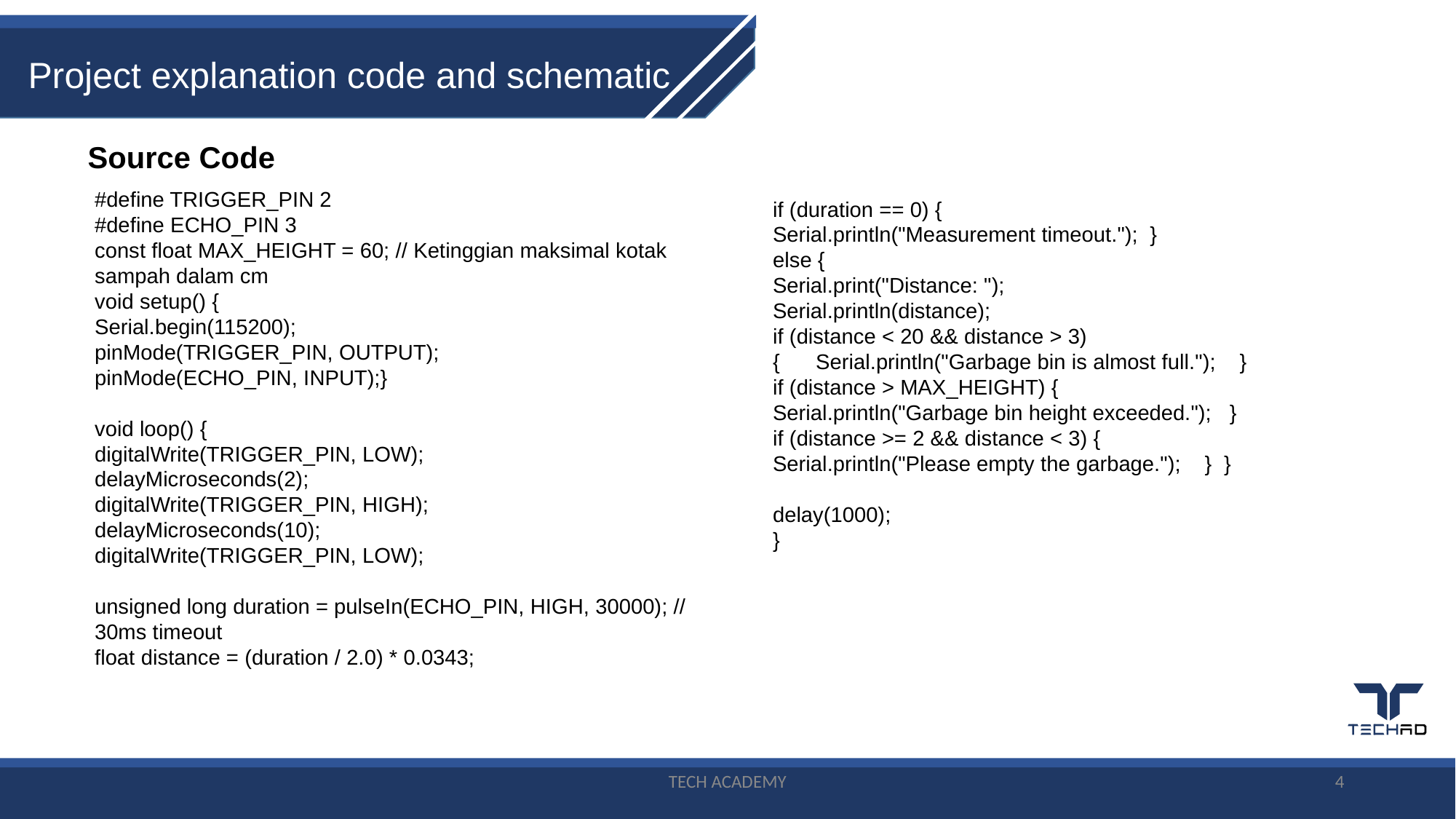

Project explanation code and schematic
Source Code
#define TRIGGER_PIN 2
#define ECHO_PIN 3
const float MAX_HEIGHT = 60; // Ketinggian maksimal kotak sampah dalam cm
void setup() {
Serial.begin(115200);
pinMode(TRIGGER_PIN, OUTPUT);
pinMode(ECHO_PIN, INPUT);}

void loop() {
digitalWrite(TRIGGER_PIN, LOW);
delayMicroseconds(2);
digitalWrite(TRIGGER_PIN, HIGH);
delayMicroseconds(10);
digitalWrite(TRIGGER_PIN, LOW);

unsigned long duration = pulseIn(ECHO_PIN, HIGH, 30000); // 30ms timeout
float distance = (duration / 2.0) * 0.0343;
if (duration == 0) {
Serial.println("Measurement timeout.");  }
else {
Serial.print("Distance: ");
Serial.println(distance);
if (distance < 20 && distance > 3) {      Serial.println("Garbage bin is almost full.");    }
if (distance > MAX_HEIGHT) {
Serial.println("Garbage bin height exceeded.");   }
if (distance >= 2 && distance < 3) {
Serial.println("Please empty the garbage.");    }  }

delay(1000);
}
TECH ACADEMY
4